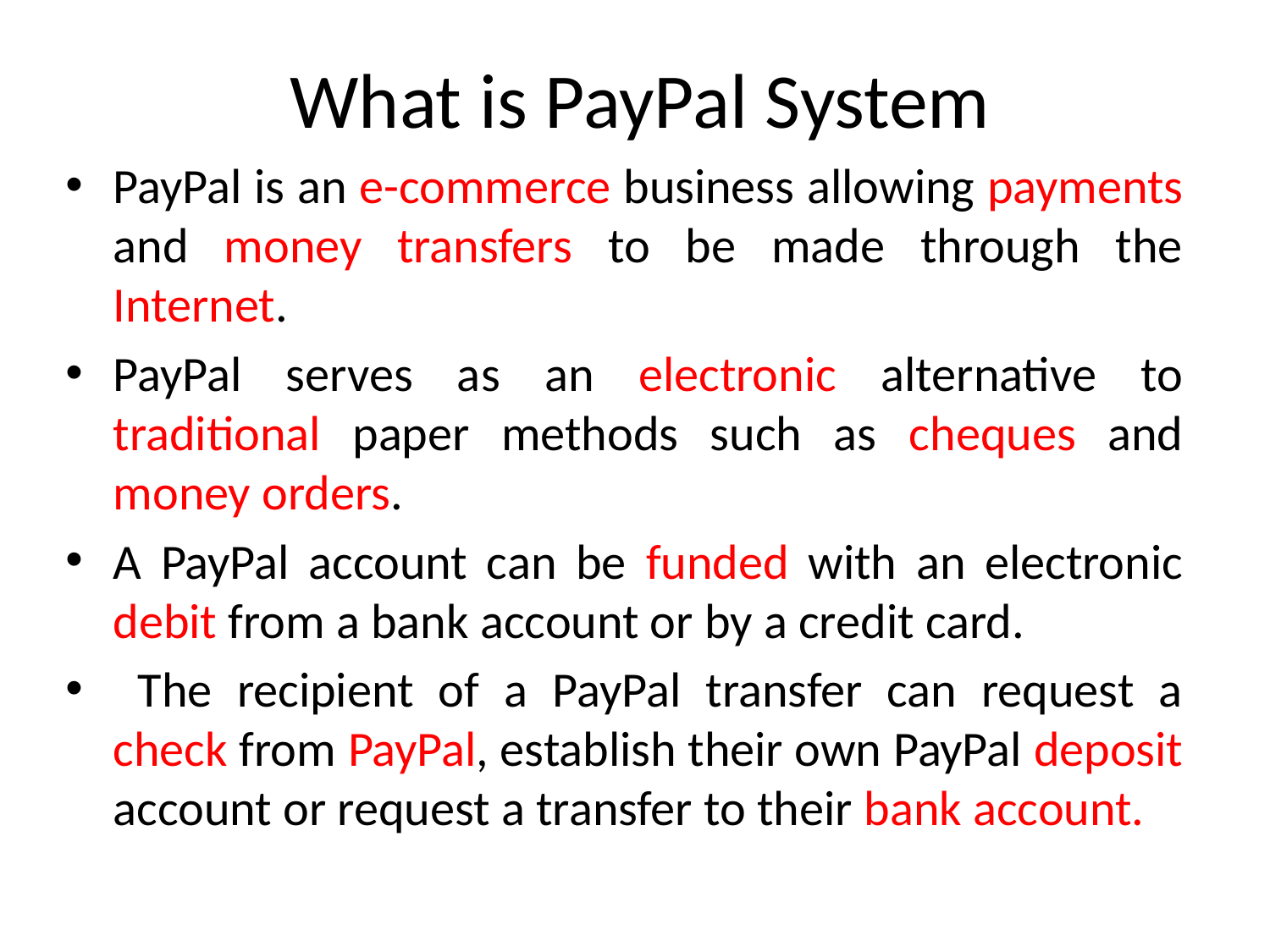

# What is PayPal System
PayPal is an e-commerce business allowing payments and money transfers to be made through the Internet.
PayPal serves as an electronic alternative to traditional paper methods such as cheques and money orders.
A PayPal account can be funded with an electronic debit from a bank account or by a credit card.
 The recipient of a PayPal transfer can request a check from PayPal, establish their own PayPal deposit account or request a transfer to their bank account.